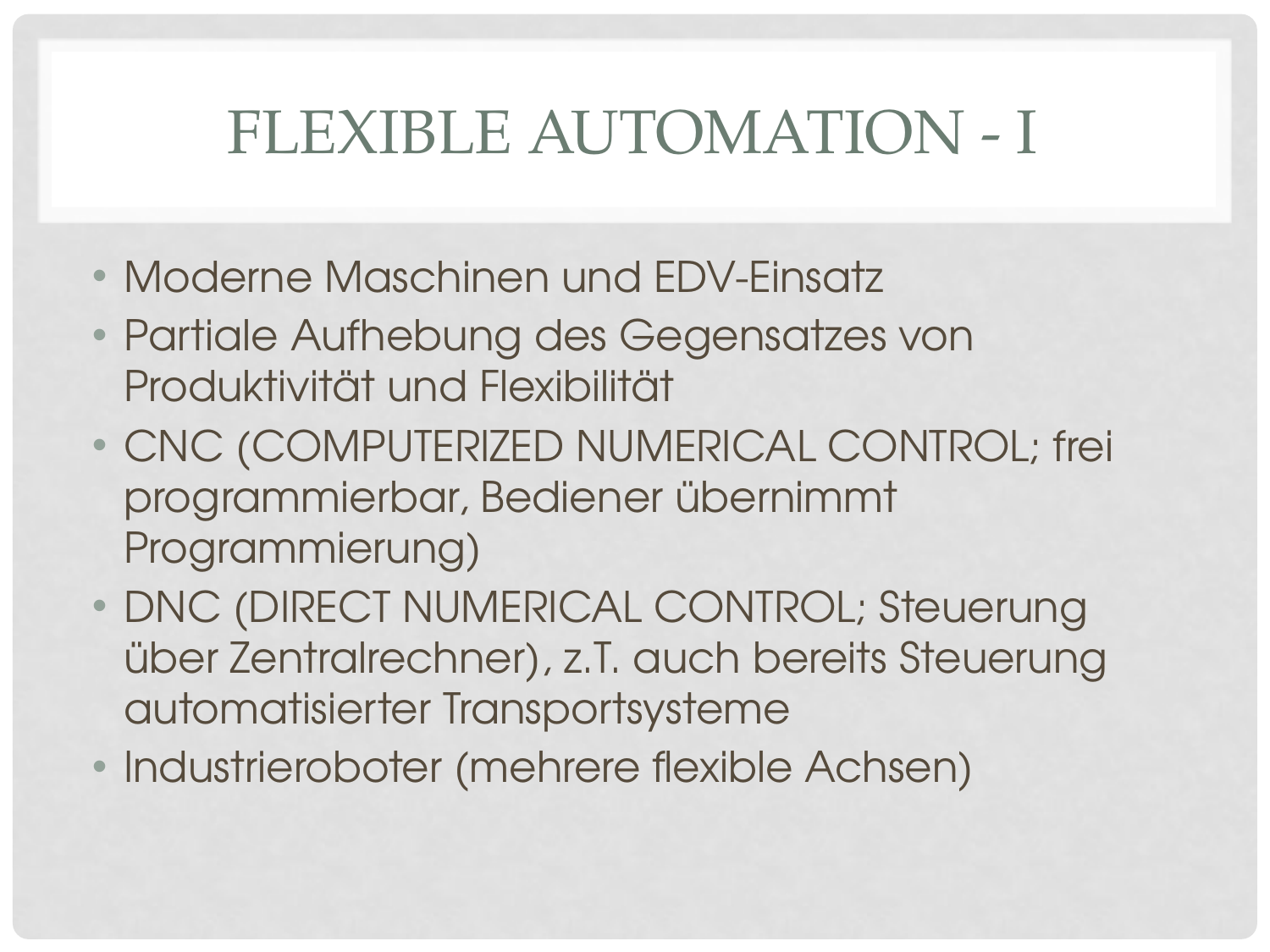

# Flexible Automation - I
Moderne Maschinen und EDV-Einsatz
Partiale Aufhebung des Gegensatzes von Produktivität und Flexibilität
CNC (COMPUTERIZED NUMERICAL CONTROL; frei programmierbar, Bediener übernimmt Programmierung)
DNC (DIRECT NUMERICAL CONTROL; Steuerung über Zentralrechner), z.T. auch bereits Steuerung automatisierter Transportsysteme
Industrieroboter (mehrere flexible Achsen)